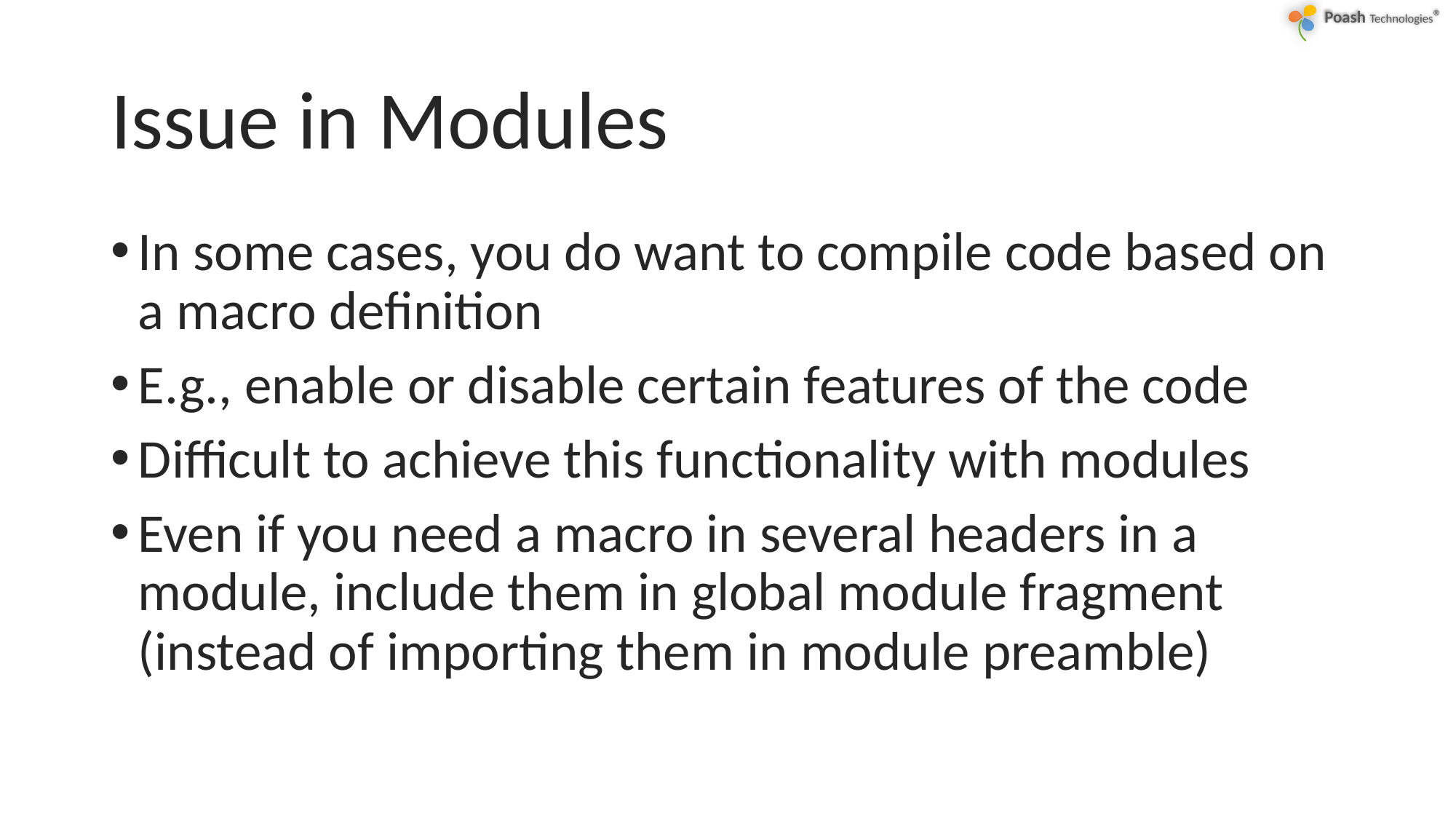

# Issue in Modules
In some cases, you do want to compile code based on a macro definition
E.g., enable or disable certain features of the code
Difficult to achieve this functionality with modules
Even if you need a macro in several headers in a module, include them in global module fragment (instead of importing them in module preamble)